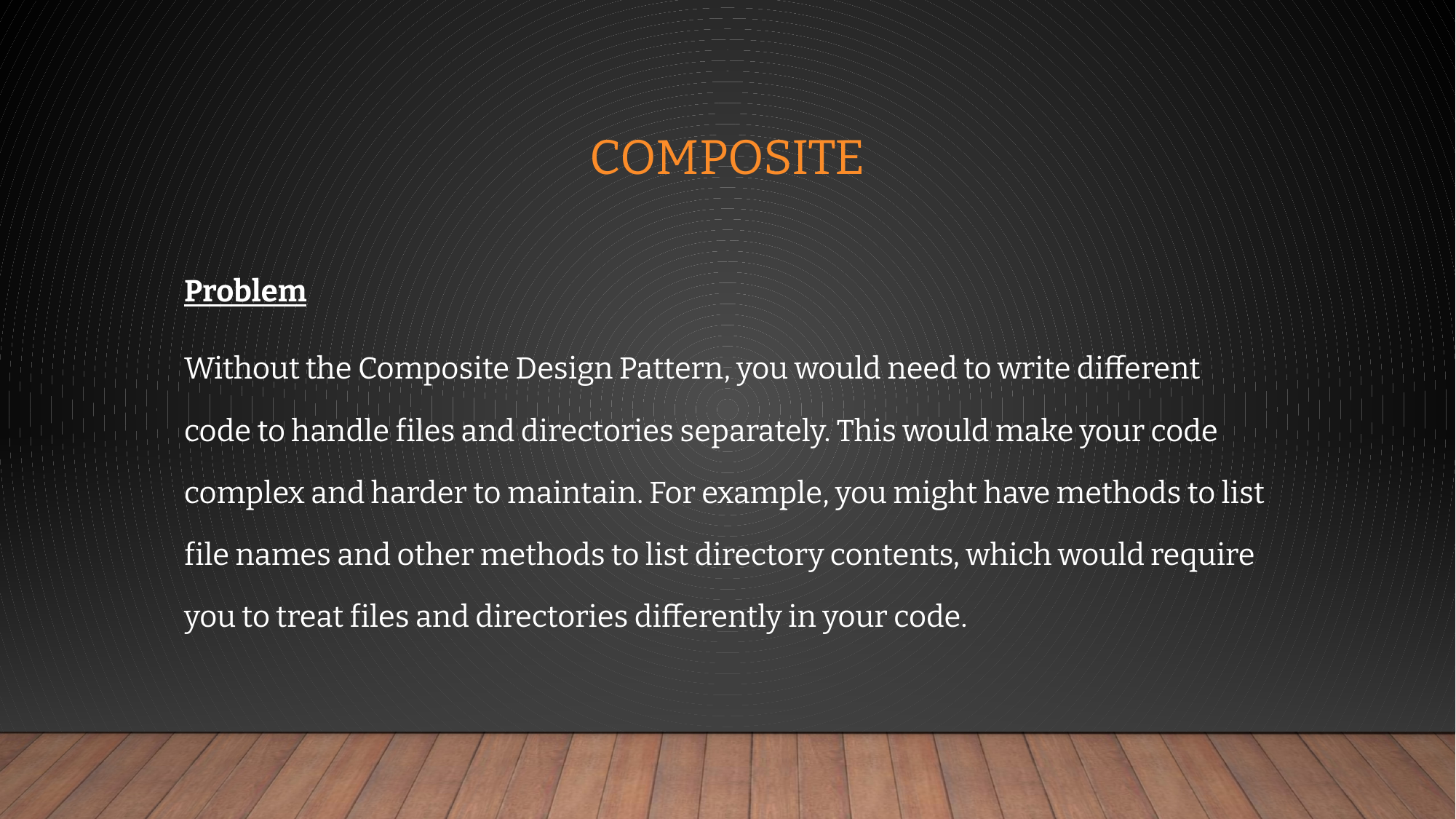

# composite
Problem
Without the Composite Design Pattern, you would need to write different code to handle files and directories separately. This would make your code complex and harder to maintain. For example, you might have methods to list file names and other methods to list directory contents, which would require you to treat files and directories differently in your code.